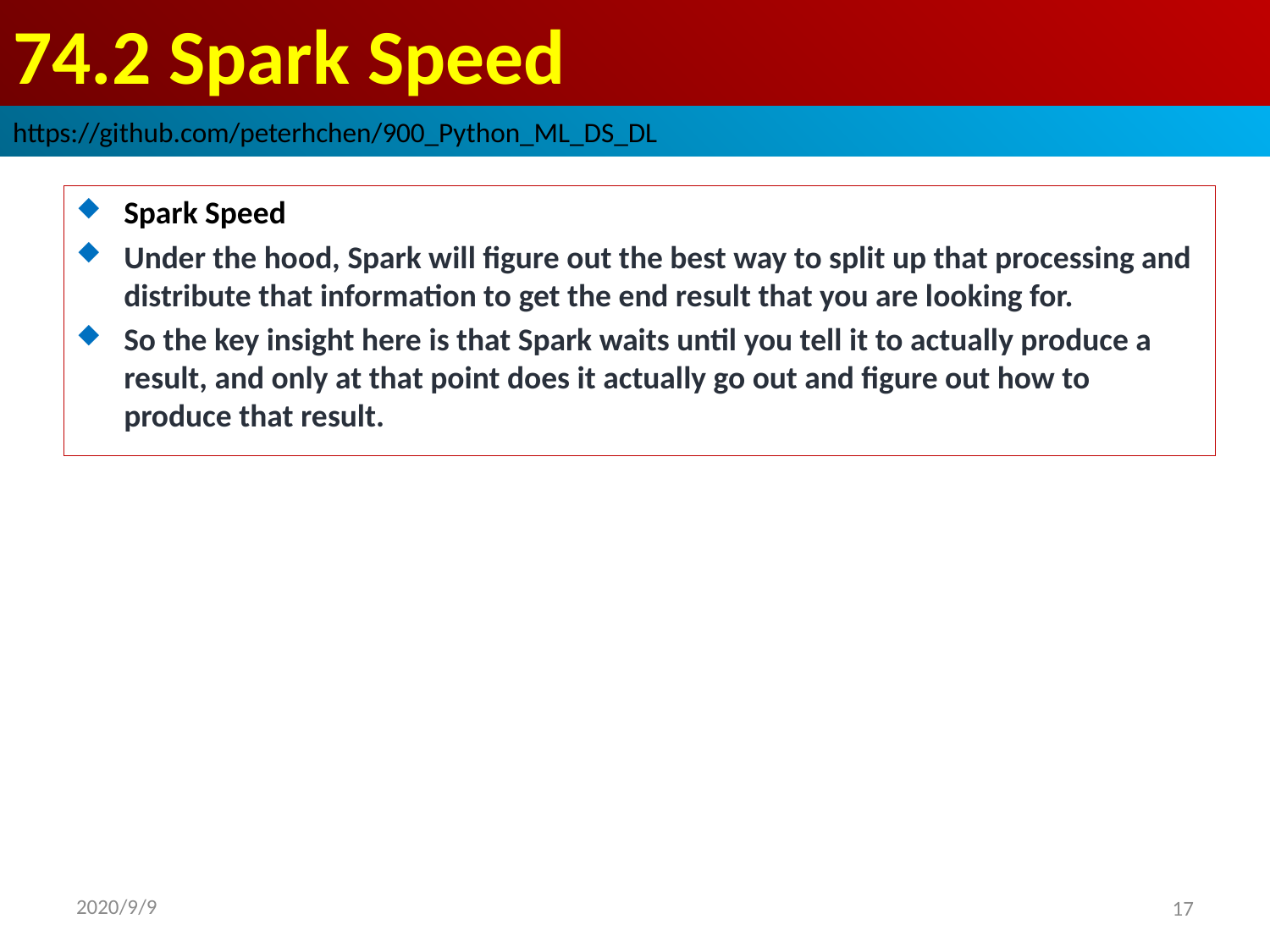

# 74.2 Spark Speed
https://github.com/peterhchen/900_Python_ML_DS_DL
Spark Speed
Under the hood, Spark will figure out the best way to split up that processing and distribute that information to get the end result that you are looking for.
So the key insight here is that Spark waits until you tell it to actually produce a result, and only at that point does it actually go out and figure out how to produce that result.
2020/9/9
17